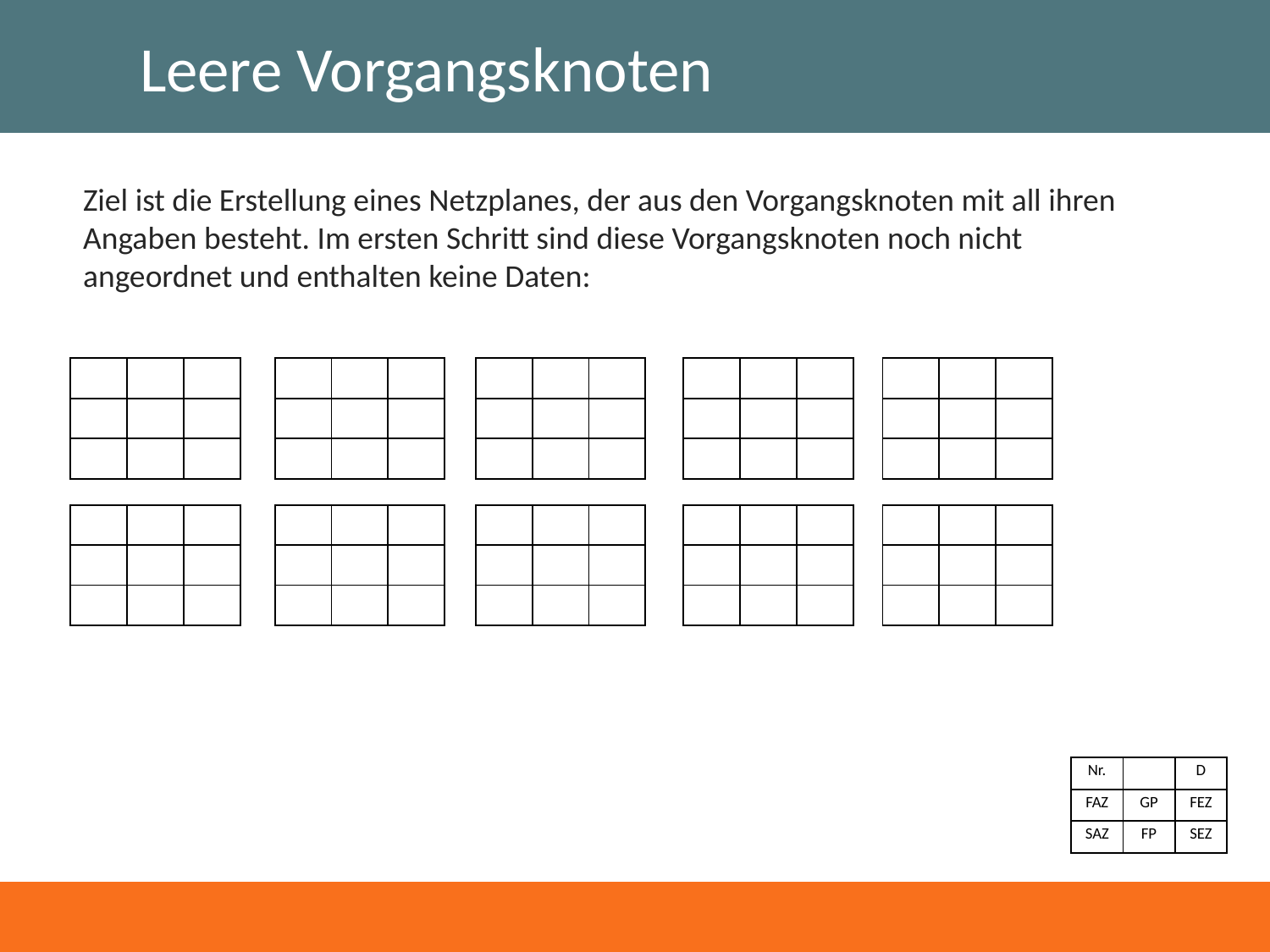

# Leere Vorgangsknoten
Ziel ist die Erstellung eines Netzplanes, der aus den Vorgangsknoten mit all ihren Angaben besteht. Im ersten Schritt sind diese Vorgangsknoten noch nicht angeordnet und enthalten keine Daten:
|  |  |  |
| --- | --- | --- |
|  |  |  |
|  |  |  |
|  |  |  |
| --- | --- | --- |
|  |  |  |
|  |  |  |
|  |  |  |
| --- | --- | --- |
|  |  |  |
|  |  |  |
|  |  |  |
| --- | --- | --- |
|  |  |  |
|  |  |  |
|  |  |  |
| --- | --- | --- |
|  |  |  |
|  |  |  |
|  |  |  |
| --- | --- | --- |
|  |  |  |
|  |  |  |
|  |  |  |
| --- | --- | --- |
|  |  |  |
|  |  |  |
|  |  |  |
| --- | --- | --- |
|  |  |  |
|  |  |  |
|  |  |  |
| --- | --- | --- |
|  |  |  |
|  |  |  |
|  |  |  |
| --- | --- | --- |
|  |  |  |
|  |  |  |
| Nr. |  | D |
| --- | --- | --- |
| FAZ | GP | FEZ |
| SAZ | FP | SEZ |